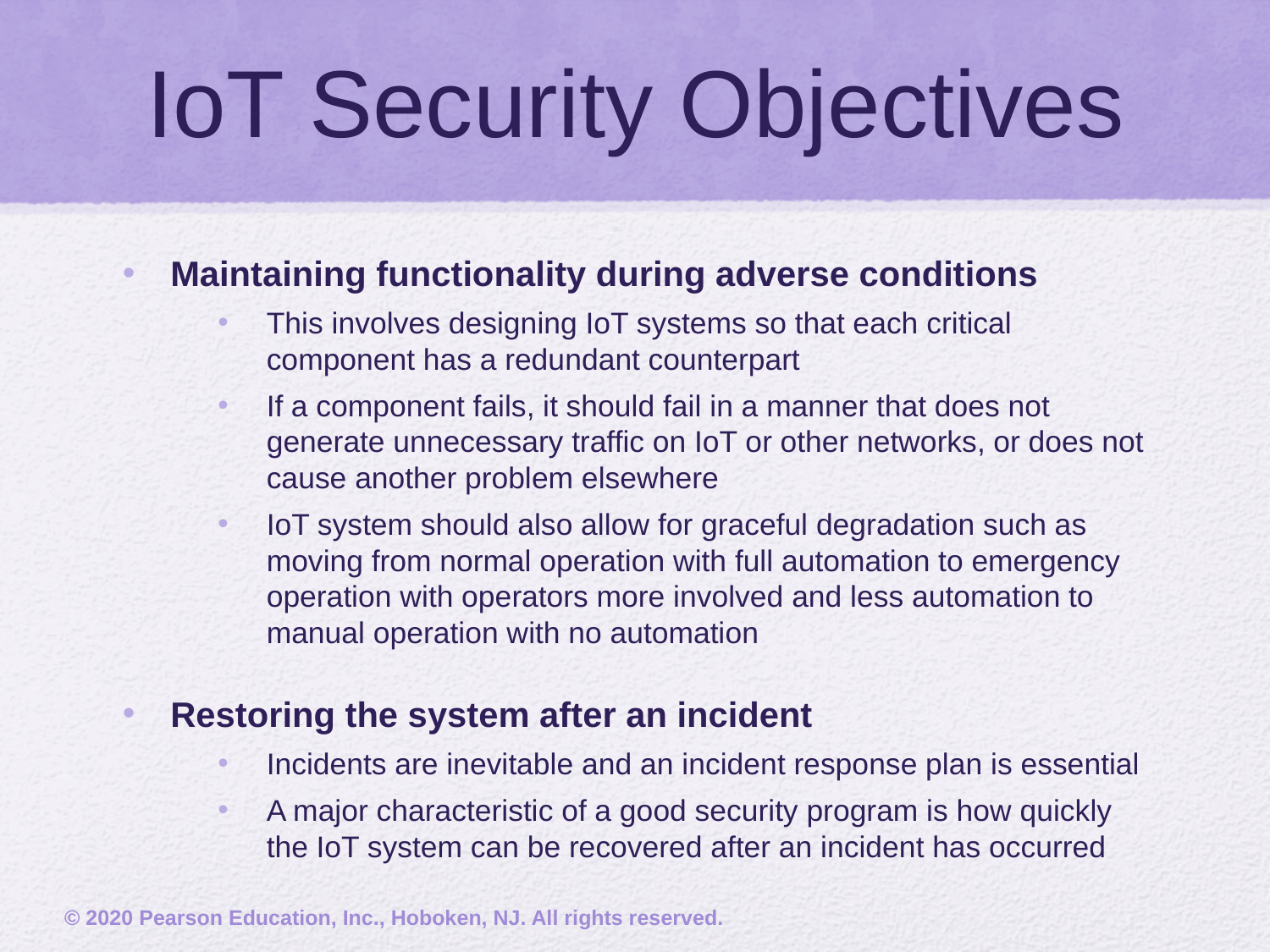

# IoT Security Objectives
Maintaining functionality during adverse conditions
This involves designing IoT systems so that each critical component has a redundant counterpart
If a component fails, it should fail in a manner that does not generate unnecessary traffic on IoT or other networks, or does not cause another problem elsewhere
IoT system should also allow for graceful degradation such as moving from normal operation with full automation to emergency operation with operators more involved and less automation to manual operation with no automation
Restoring the system after an incident
Incidents are inevitable and an incident response plan is essential
A major characteristic of a good security program is how quickly the IoT system can be recovered after an incident has occurred

© 2020 Pearson Education, Inc., Hoboken, NJ. All rights reserved.